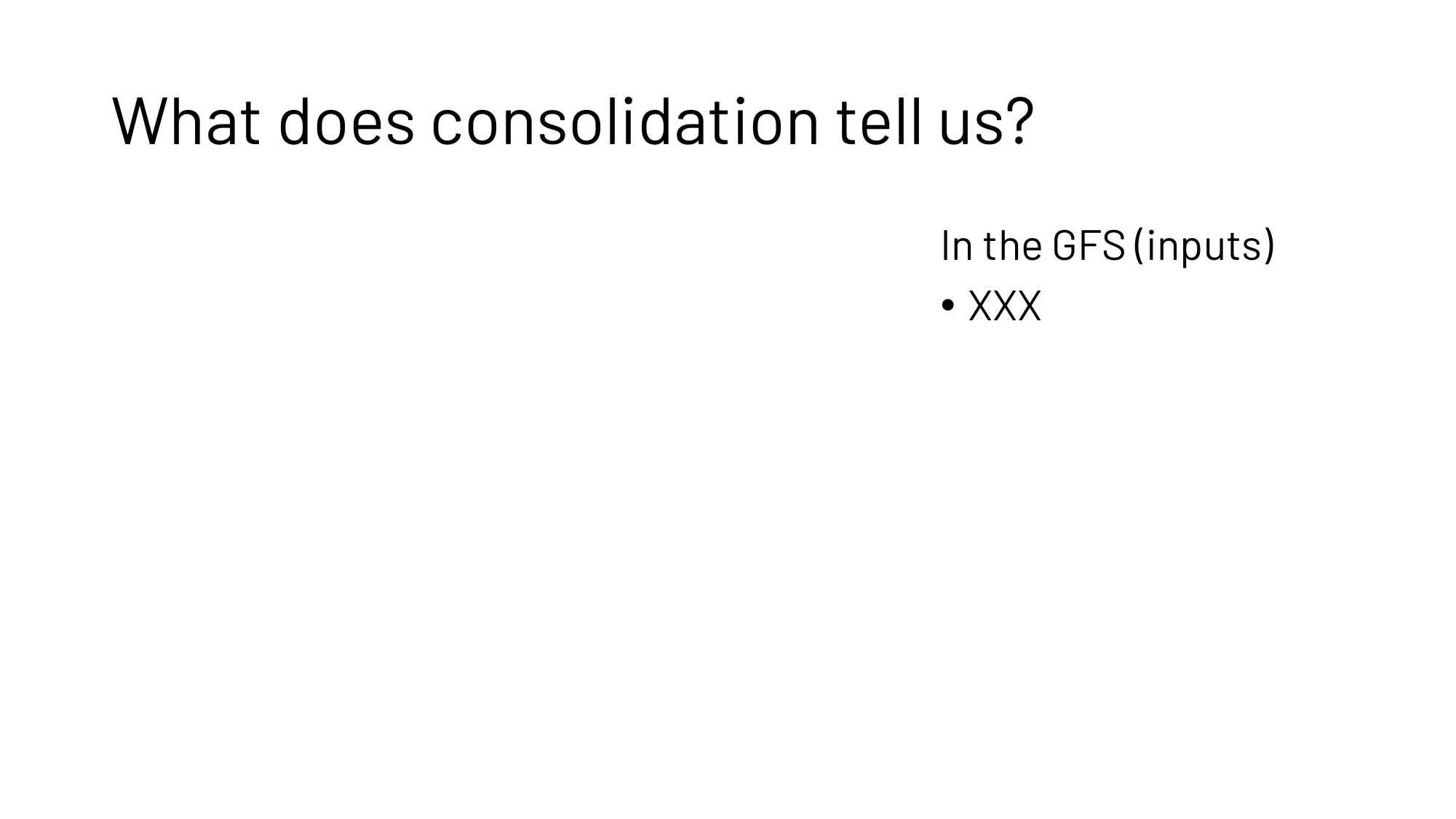

# What does consolidation tell us?
In the GFS (inputs)
XXX